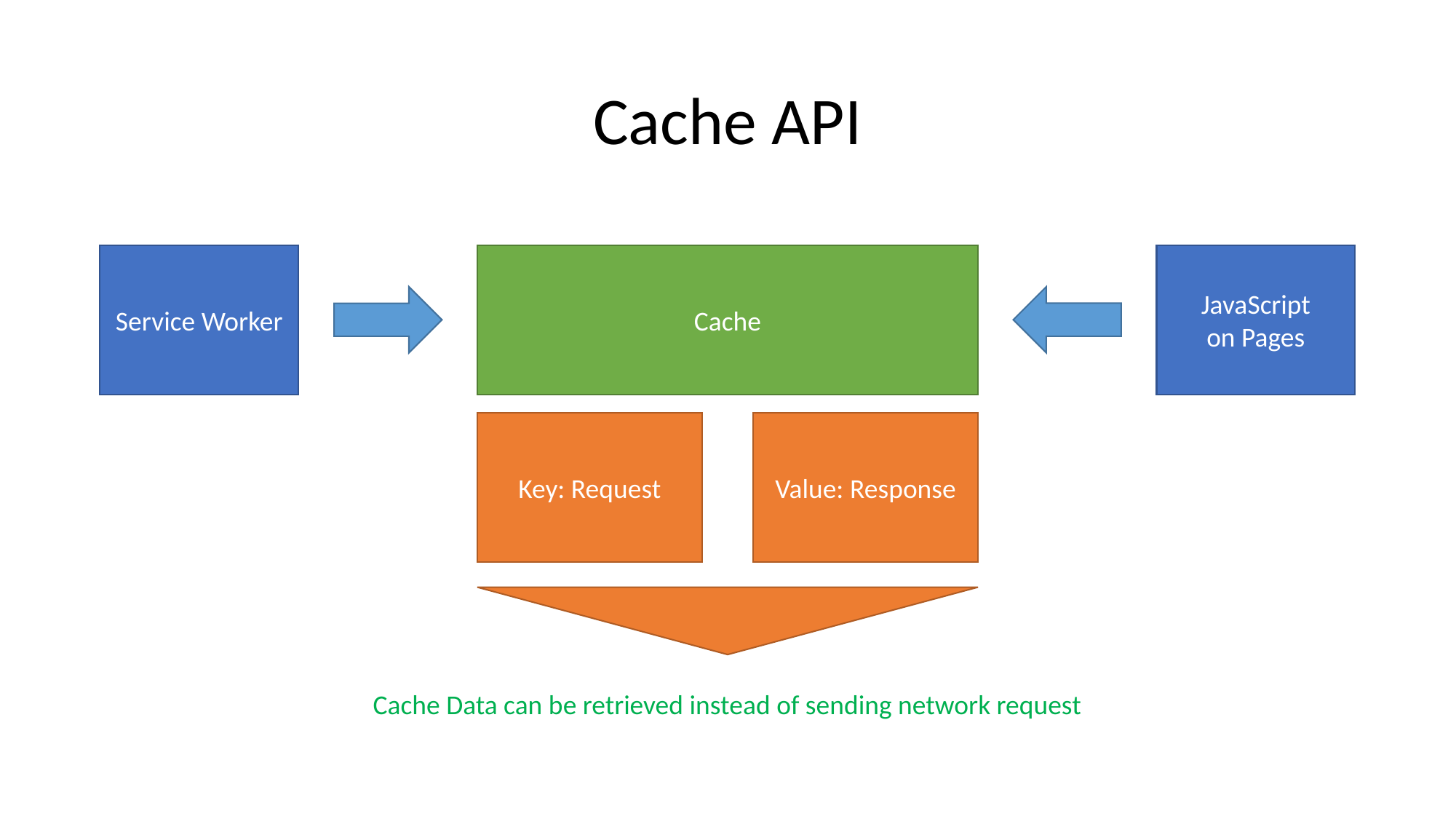

# Cache API
Cache
JavaScript
on Pages
Service Worker

Key: Request
Value: Response

Cache Data can be retrieved instead of sending network request